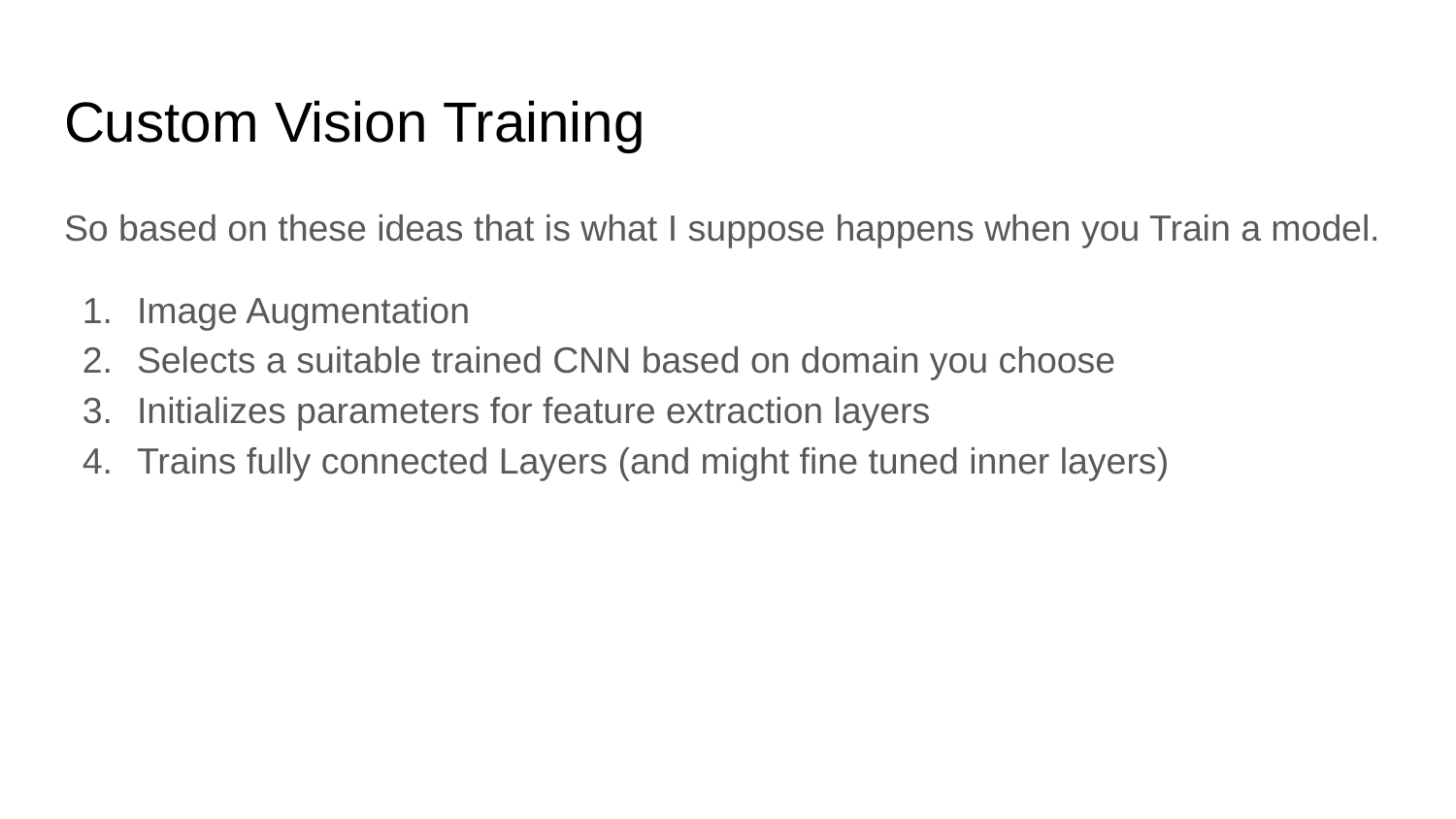

# Custom Vision Training
So based on these ideas that is what I suppose happens when you Train a model.
Image Augmentation
Selects a suitable trained CNN based on domain you choose
Initializes parameters for feature extraction layers
Trains fully connected Layers (and might fine tuned inner layers)